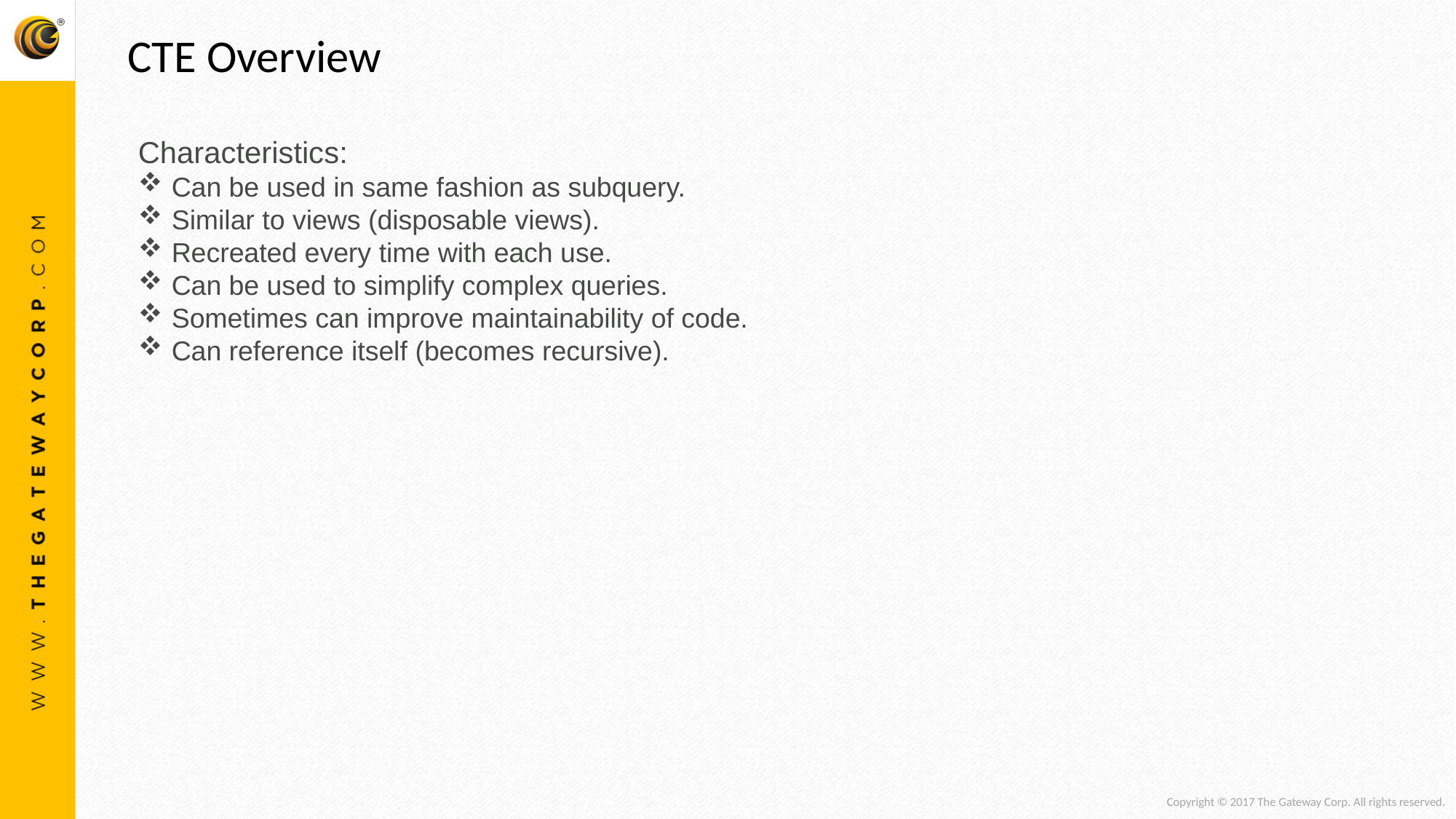

CTE Overview
Characteristics:
 Can be used in same fashion as subquery.
 Similar to views (disposable views).
 Recreated every time with each use.
 Can be used to simplify complex queries.
 Sometimes can improve maintainability of code.
 Can reference itself (becomes recursive).